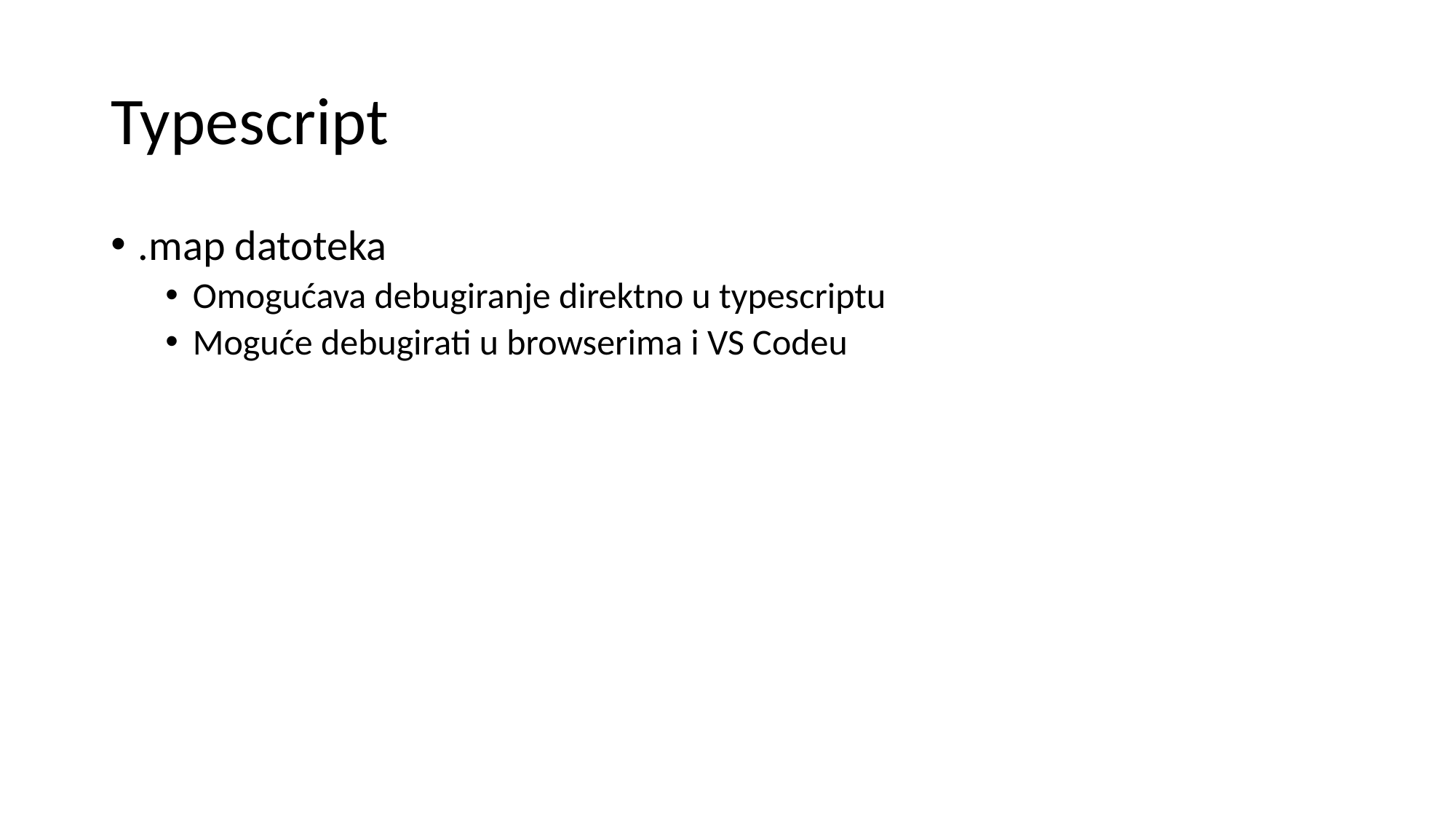

# Typescript
.map datoteka
Omogućava debugiranje direktno u typescriptu
Moguće debugirati u browserima i VS Codeu